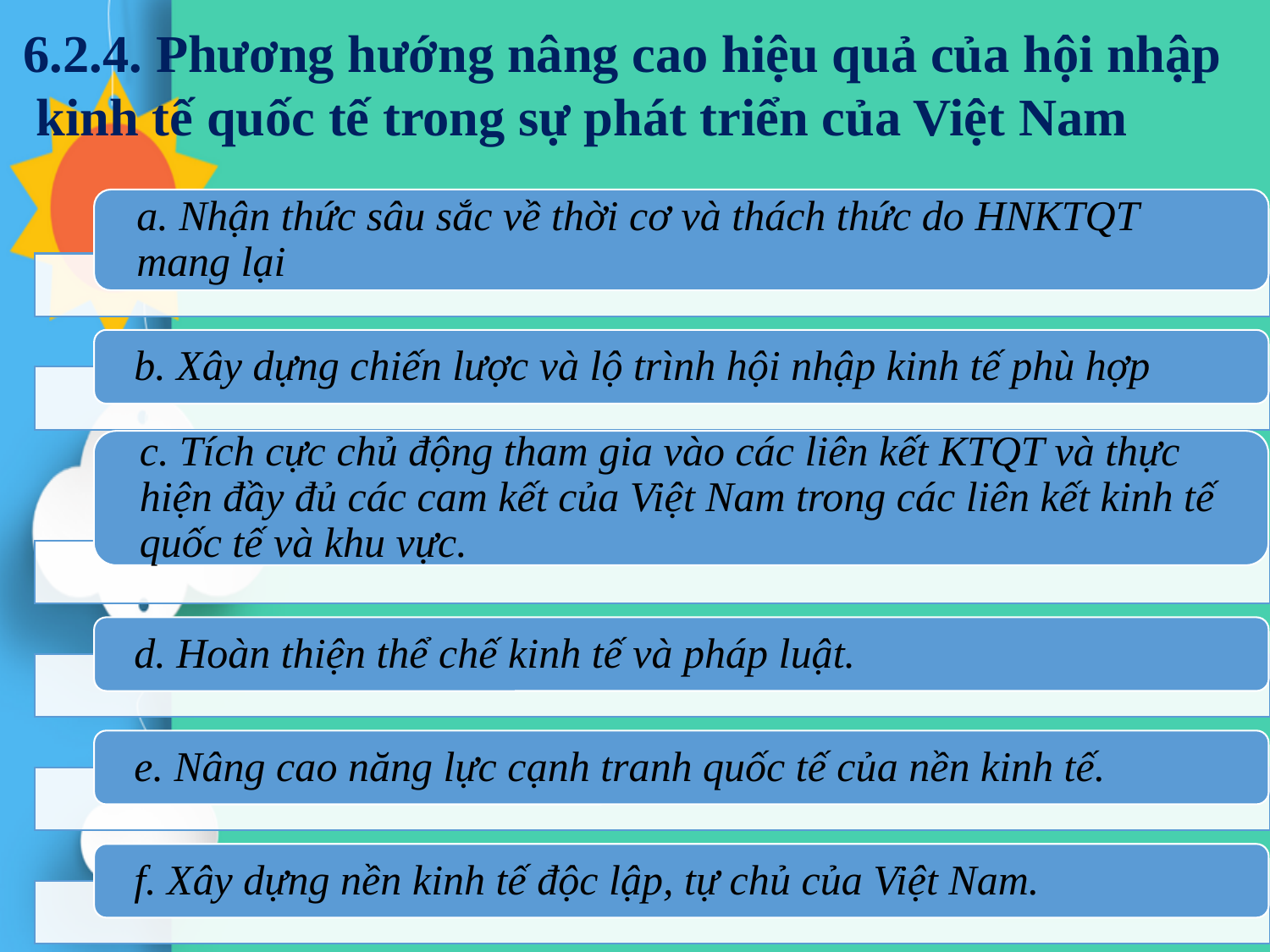

6.2.4. Phương hướng nâng cao hiệu quả của hội nhập   kinh tế quốc tế trong sự phát triển của Việt Nam
a. Nhận thức sâu sắc về thời cơ và thách thức do HNKTQT mang lại
b. Xây dựng chiến lược và lộ trình hội nhập kinh tế phù hợp
c. Tích cực chủ động tham gia vào các liên kết KTQT và thực hiện đầy đủ các cam kết của Việt Nam trong các liên kết kinh tế quốc tế và khu vực.
d. Hoàn thiện thể chế kinh tế và pháp luật.
e. Nâng cao năng lực cạnh tranh quốc tế của nền kinh tế.
f. Xây dựng nền kinh tế độc lập, tự chủ của Việt Nam.